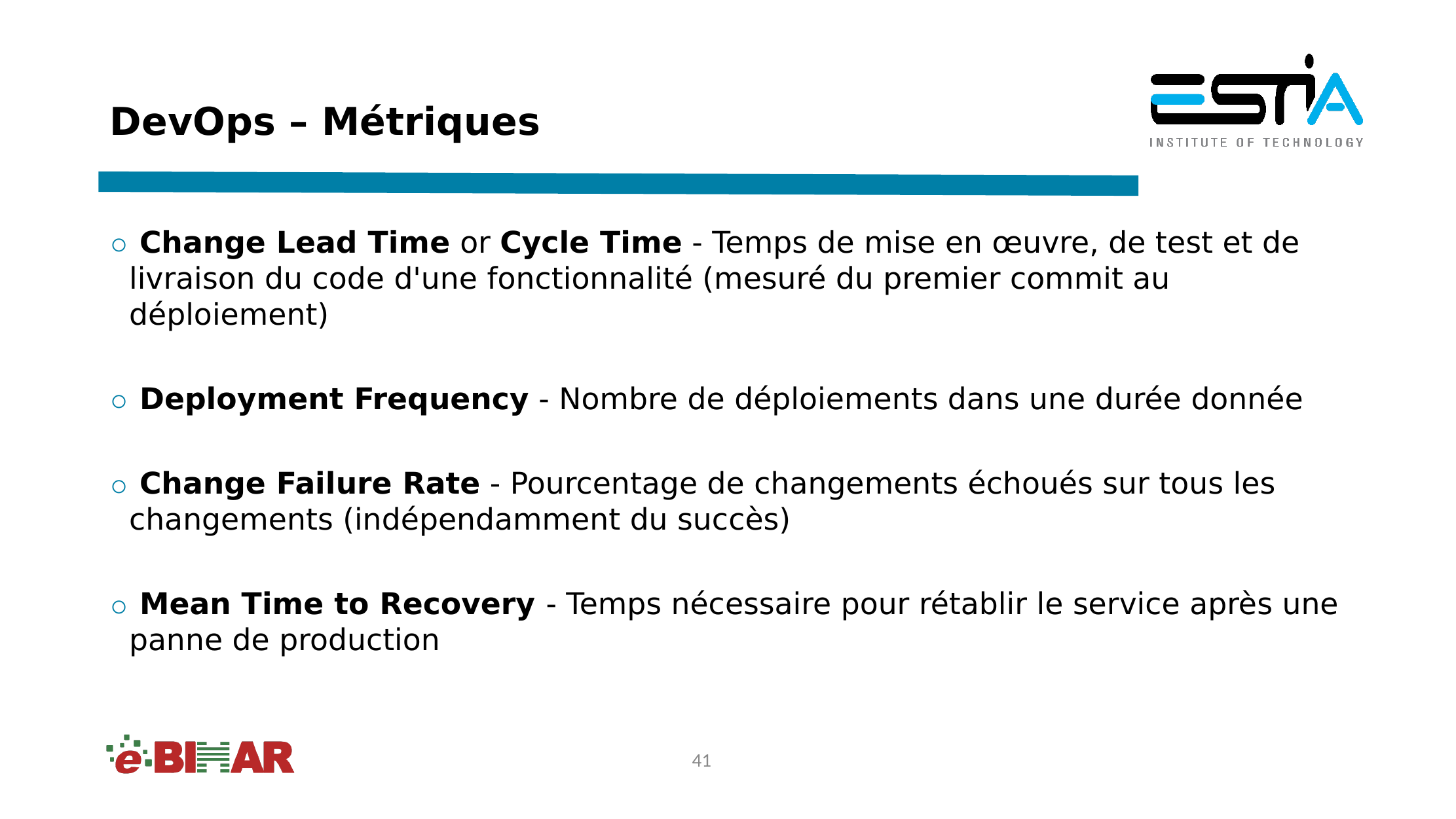

# DevOps – Métriques
 Change Lead Time or Cycle Time - Temps de mise en œuvre, de test et de livraison du code d'une fonctionnalité (mesuré du premier commit au déploiement)

 Deployment Frequency - Nombre de déploiements dans une durée donnée

 Change Failure Rate - Pourcentage de changements échoués sur tous les changements (indépendamment du succès)

 Mean Time to Recovery - Temps nécessaire pour rétablir le service après une panne de production
41